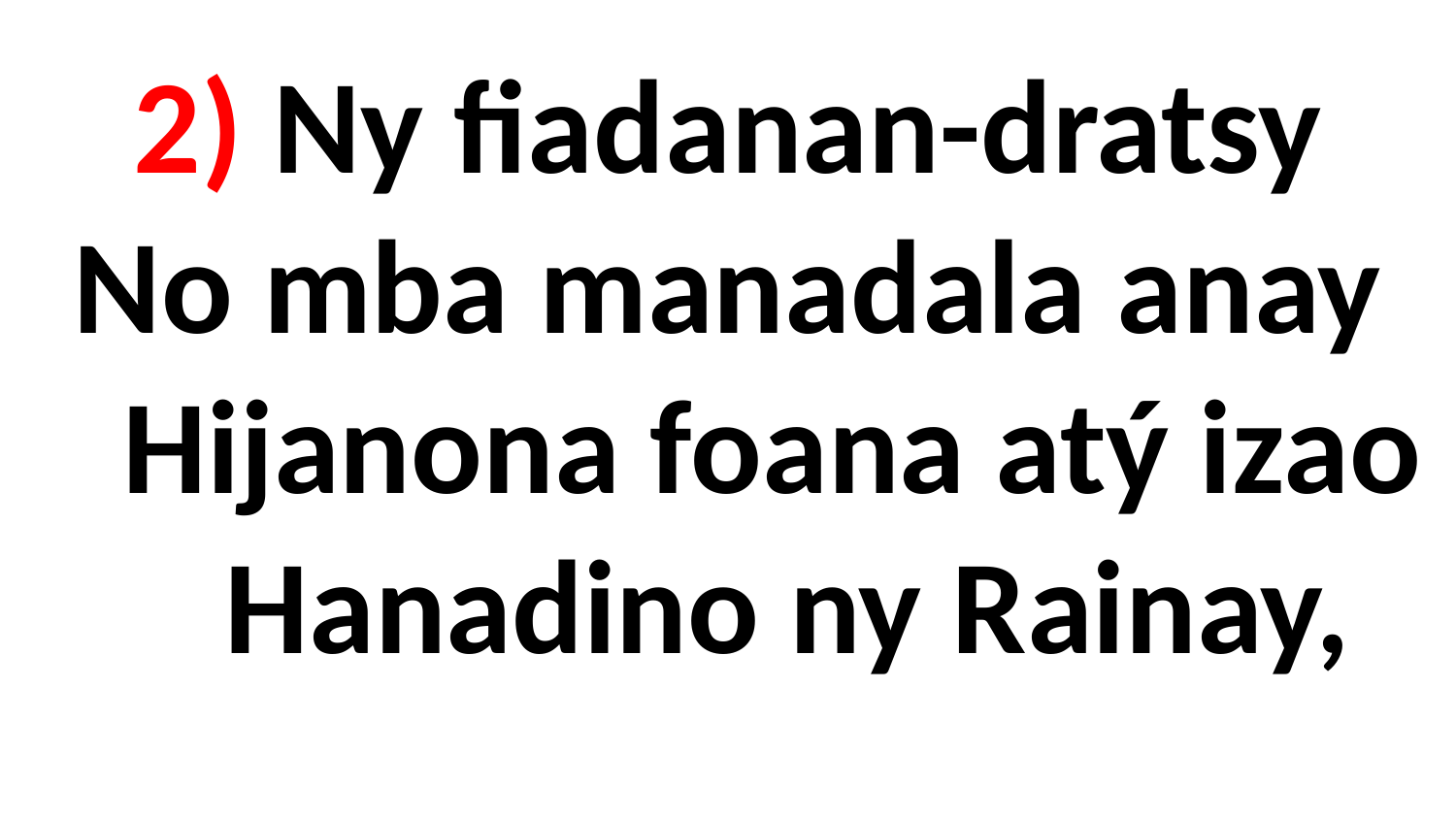

# 2) Ny fiadanan-dratsy No mba manadala anay Hijanona foana atý izao Hanadino ny Rainay,